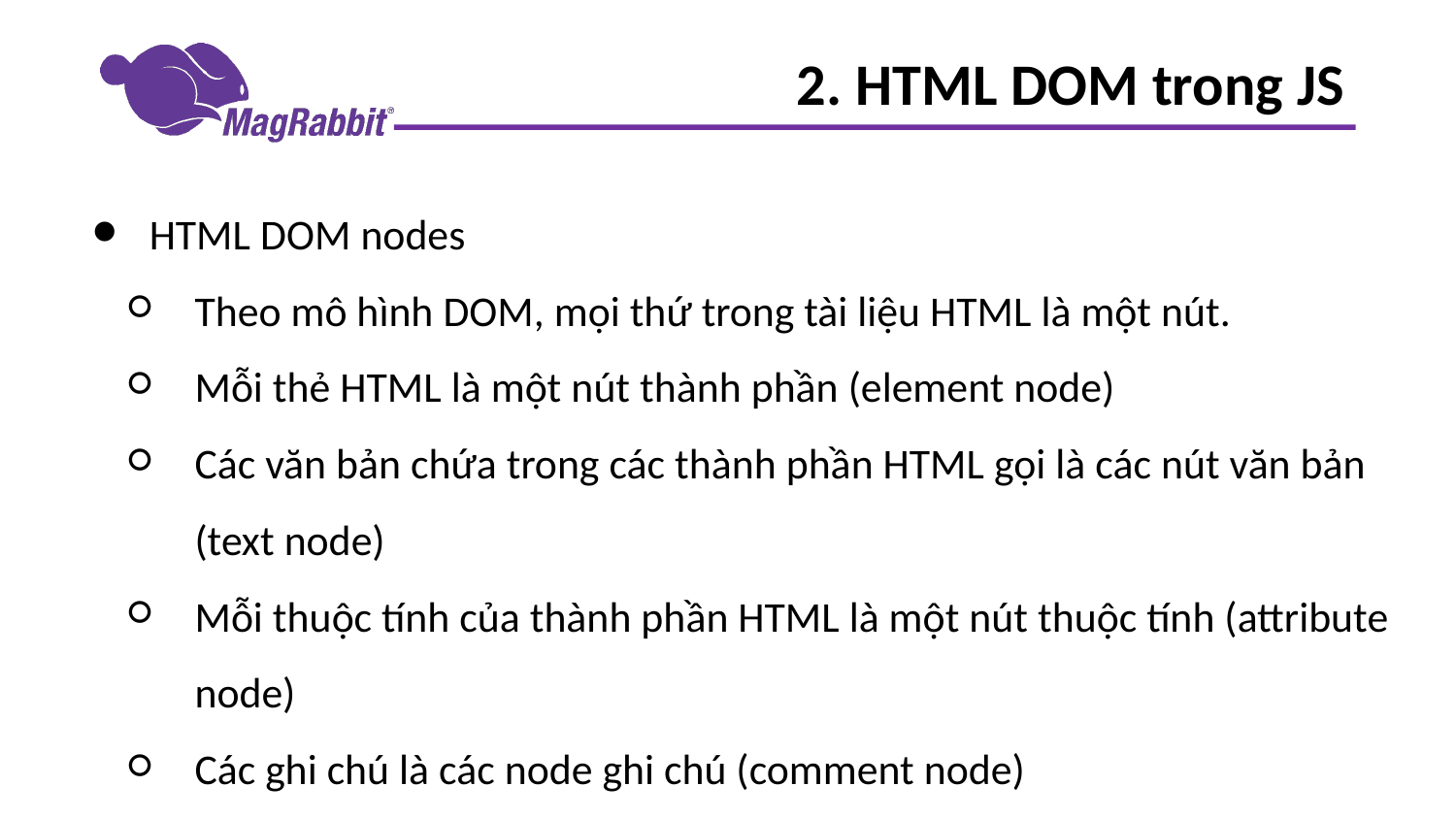

# 2. HTML DOM trong JS
HTML DOM nodes
Theo mô hình DOM, mọi thứ trong tài liệu HTML là một nút.
Mỗi thẻ HTML là một nút thành phần (element node)
Các văn bản chứa trong các thành phần HTML gọi là các nút văn bản (text node)
Mỗi thuộc tính của thành phần HTML là một nút thuộc tính (attribute node)
Các ghi chú là các node ghi chú (comment node)